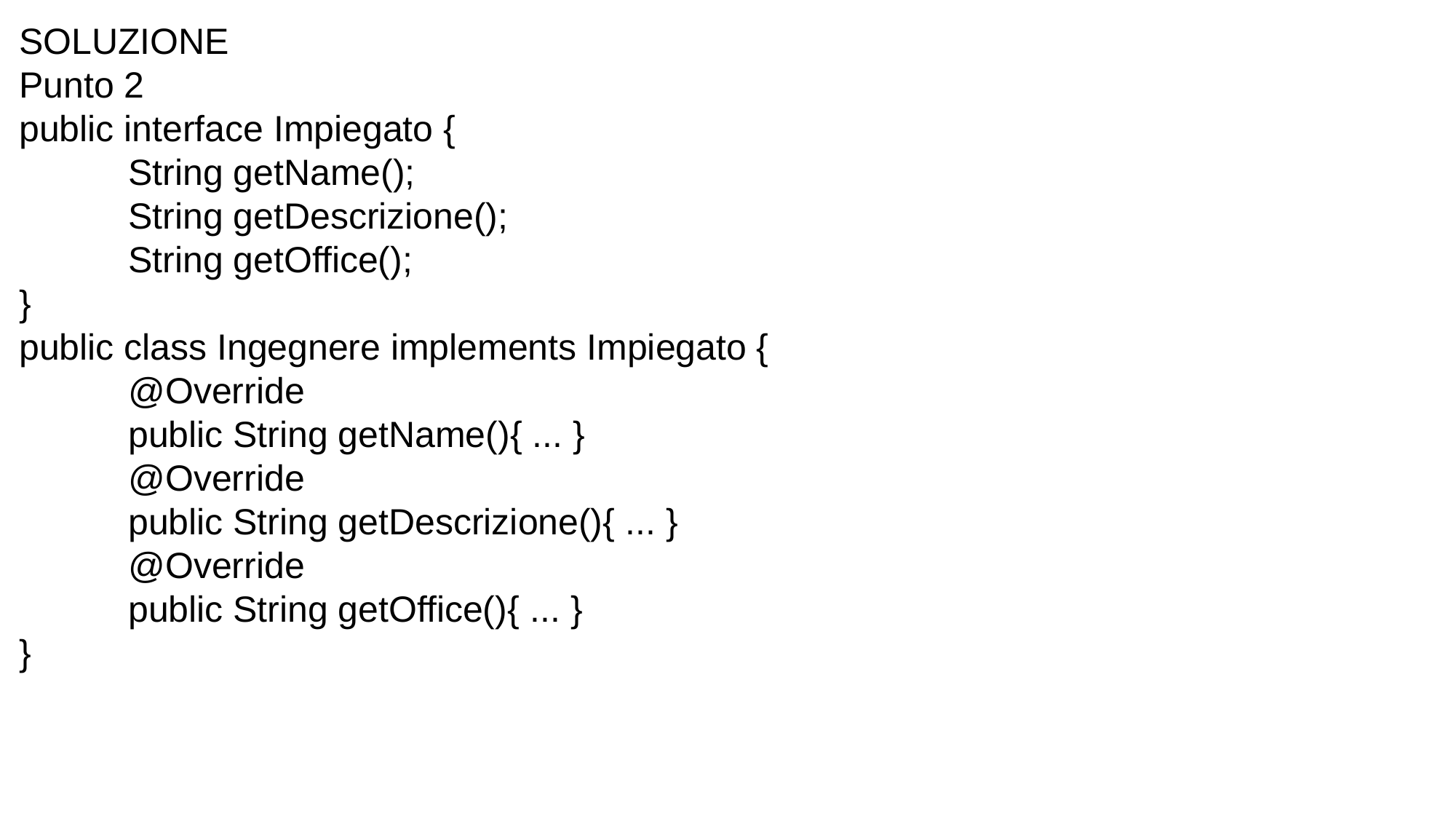

SOLUZIONE
Punto 2
public interface Impiegato {
	String getName();
	String getDescrizione();
	String getOffice();
}
public class Ingegnere implements Impiegato {
	@Override
	public String getName(){ ... }
	@Override
	public String getDescrizione(){ ... }
	@Override
	public String getOffice(){ ... }
}